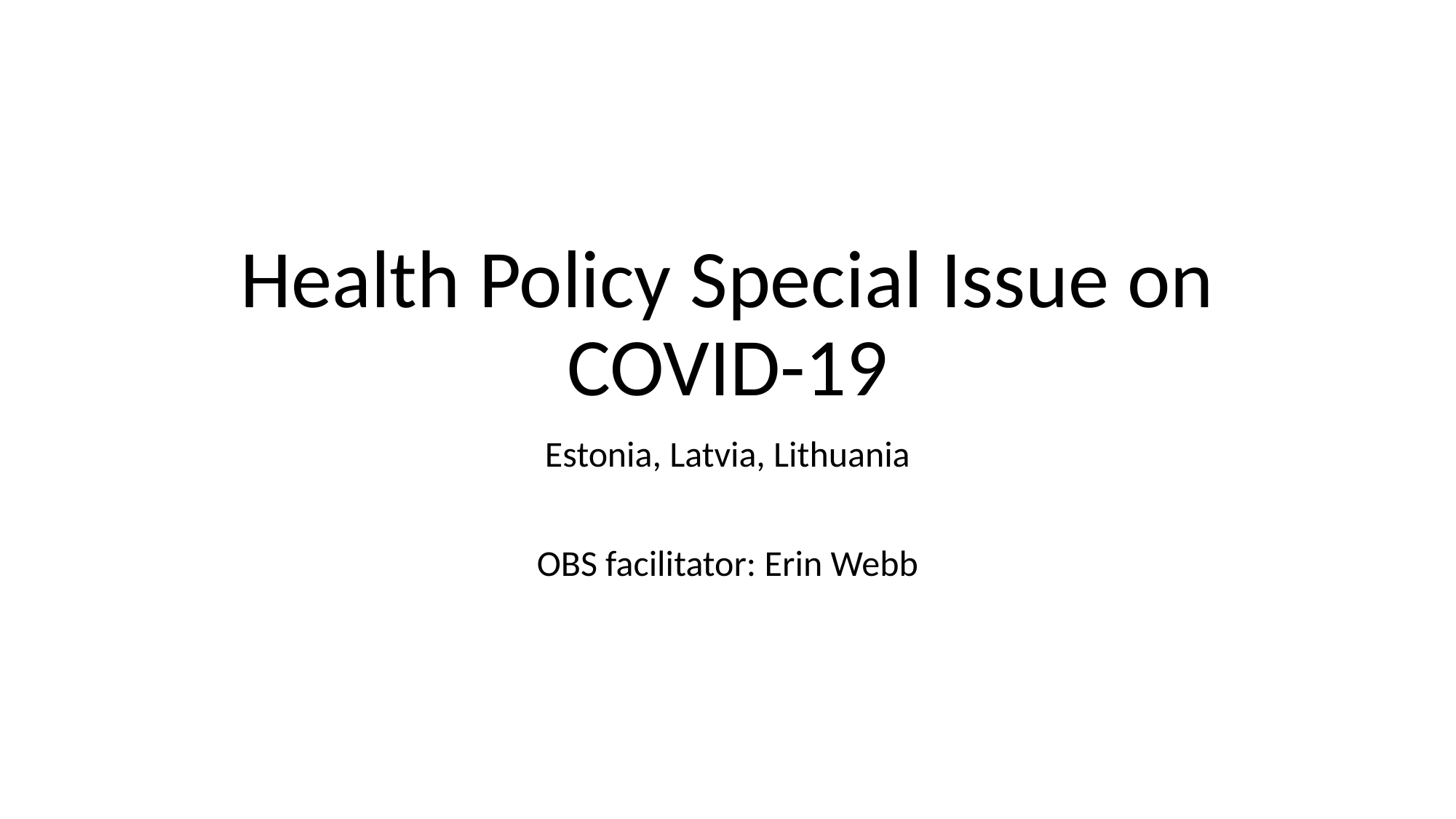

# Health Policy Special Issue on COVID-19
Estonia, Latvia, Lithuania

OBS facilitator: Erin Webb